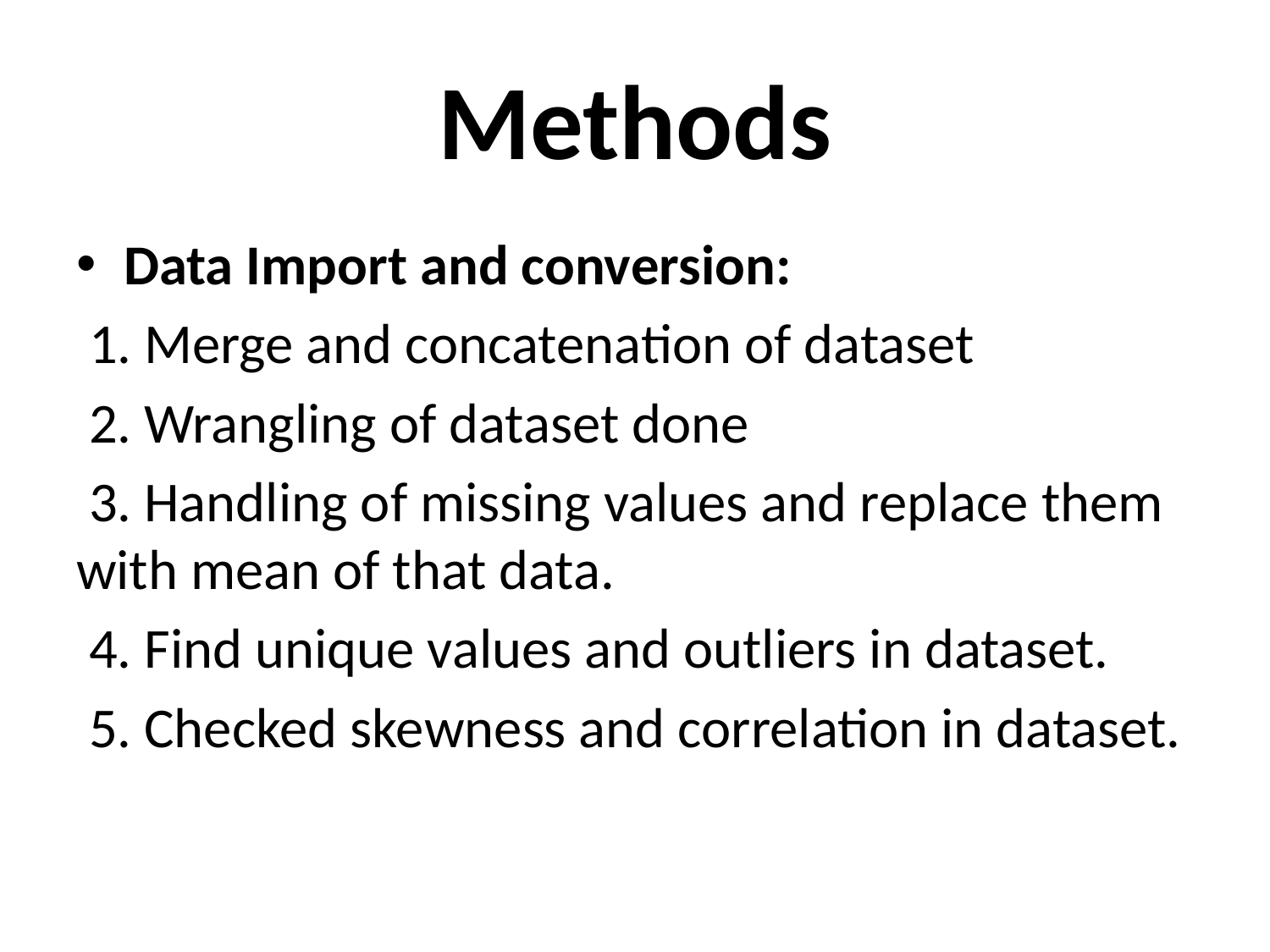

# Methods
Data Import and conversion:
 1. Merge and concatenation of dataset
 2. Wrangling of dataset done
 3. Handling of missing values and replace them with mean of that data.
 4. Find unique values and outliers in dataset.
 5. Checked skewness and correlation in dataset.